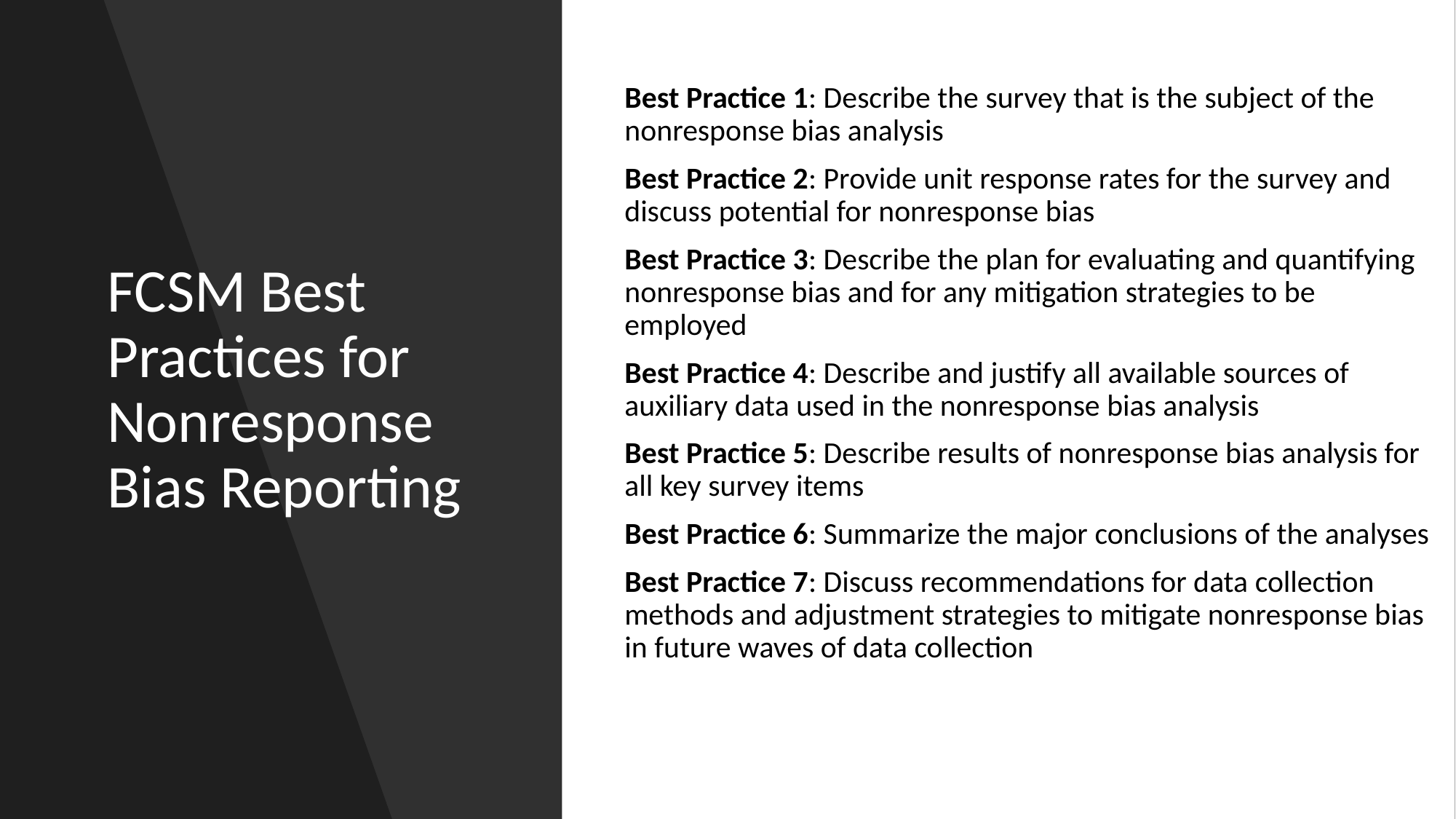

# FCSM Best Practices for Nonresponse Bias Reporting
Best Practice 1: Describe the survey that is the subject of the nonresponse bias analysis
Best Practice 2: Provide unit response rates for the survey and discuss potential for nonresponse bias
Best Practice 3: Describe the plan for evaluating and quantifying nonresponse bias and for any mitigation strategies to be employed
Best Practice 4: Describe and justify all available sources of auxiliary data used in the nonresponse bias analysis
Best Practice 5: Describe results of nonresponse bias analysis for all key survey items
Best Practice 6: Summarize the major conclusions of the analyses
Best Practice 7: Discuss recommendations for data collection methods and adjustment strategies to mitigate nonresponse bias in future waves of data collection